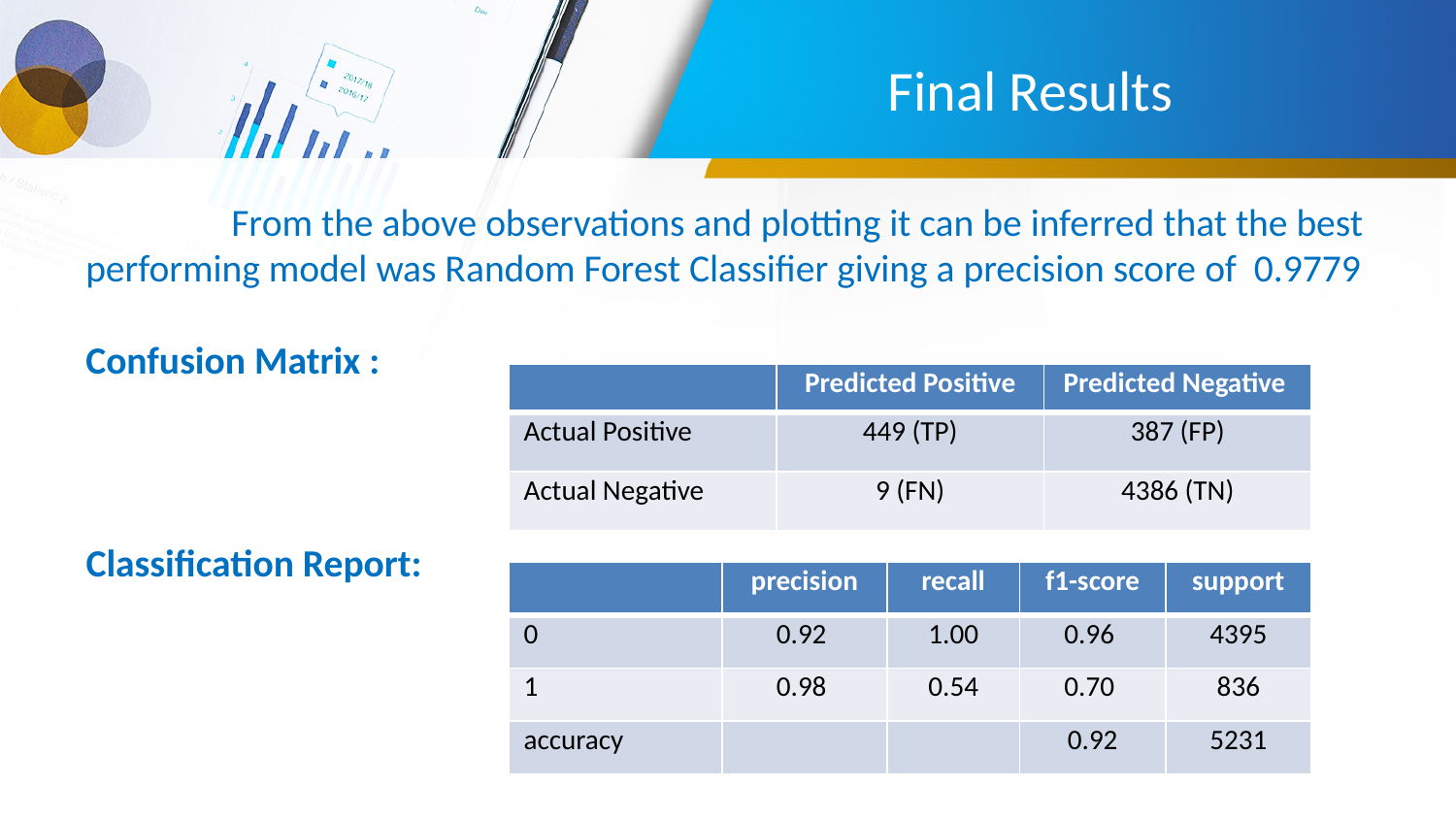

# Final Results
	From the above observations and plotting it can be inferred that the best performing model was Random Forest Classifier giving a precision score of  0.9779

Confusion Matrix :

Classification Report:

|  | Predicted Positive | Predicted Negative |
| --- | --- | --- |
| Actual Positive | 449 (TP) | 387 (FP) |
| Actual Negative | 9 (FN) | 4386 (TN) |
|  | precision | recall | f1-score | support |
| --- | --- | --- | --- | --- |
| 0 | 0.92 | 1.00 | 0.96 | 4395 |
| 1 | 0.98 | 0.54 | 0.70 | 836 |
| accuracy |  |  | 0.92 | 5231 |